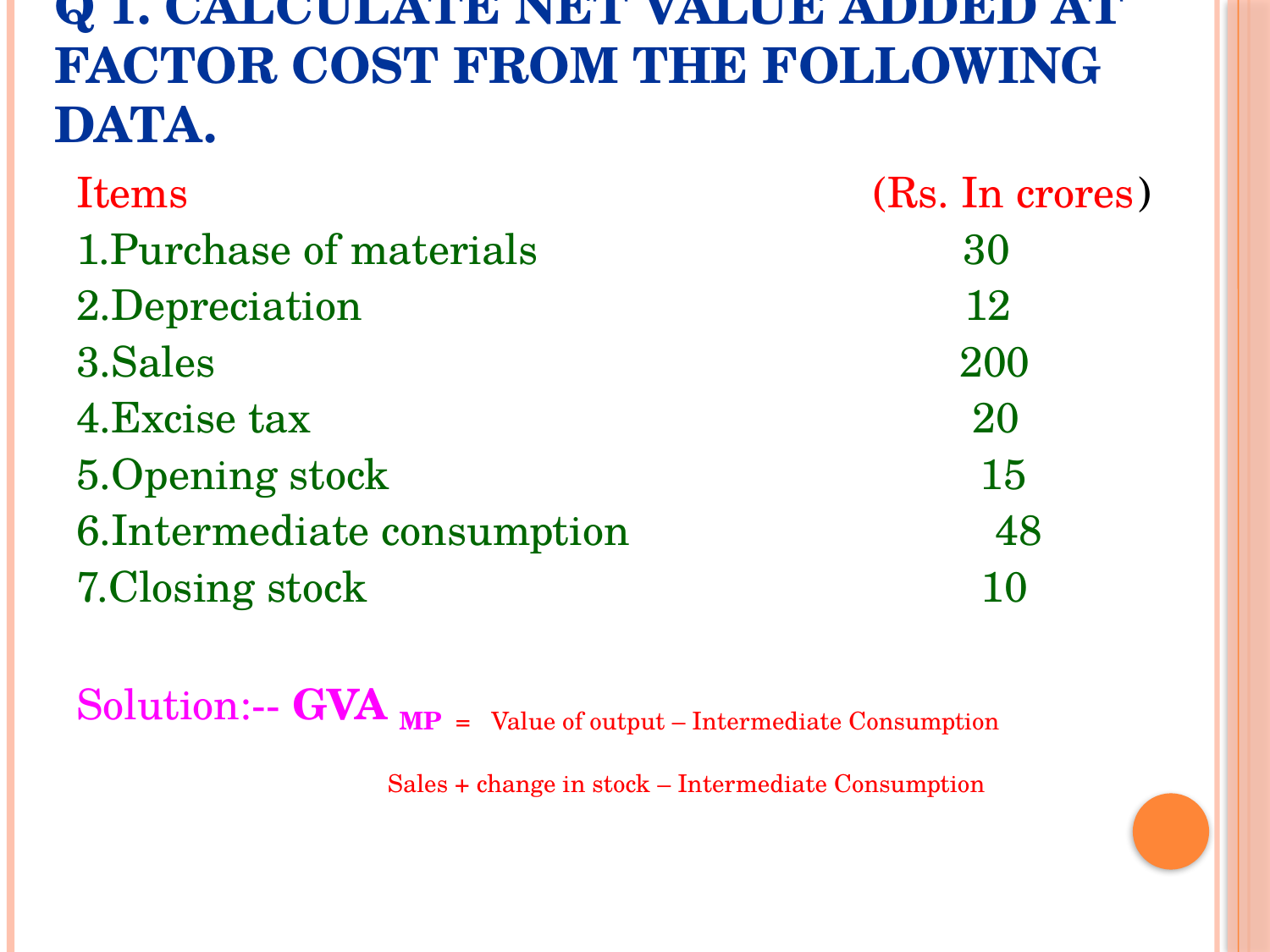

# Q 1. Calculate net value added at factor cost from the following data.
Items                                                          (Rs. In crores)
1.Purchase of materials                                    30
2.Depreciation                                                   12
3.Sales                                                               200
4.Excise tax                                                        20
5.Opening stock                                                  15
6.Intermediate consumption                               48
7.Closing stock                                                    10

Solution:-- GVA MP  =   Value of output – Intermediate Consumption
                                              Sales + change in stock – Intermediate Consumption